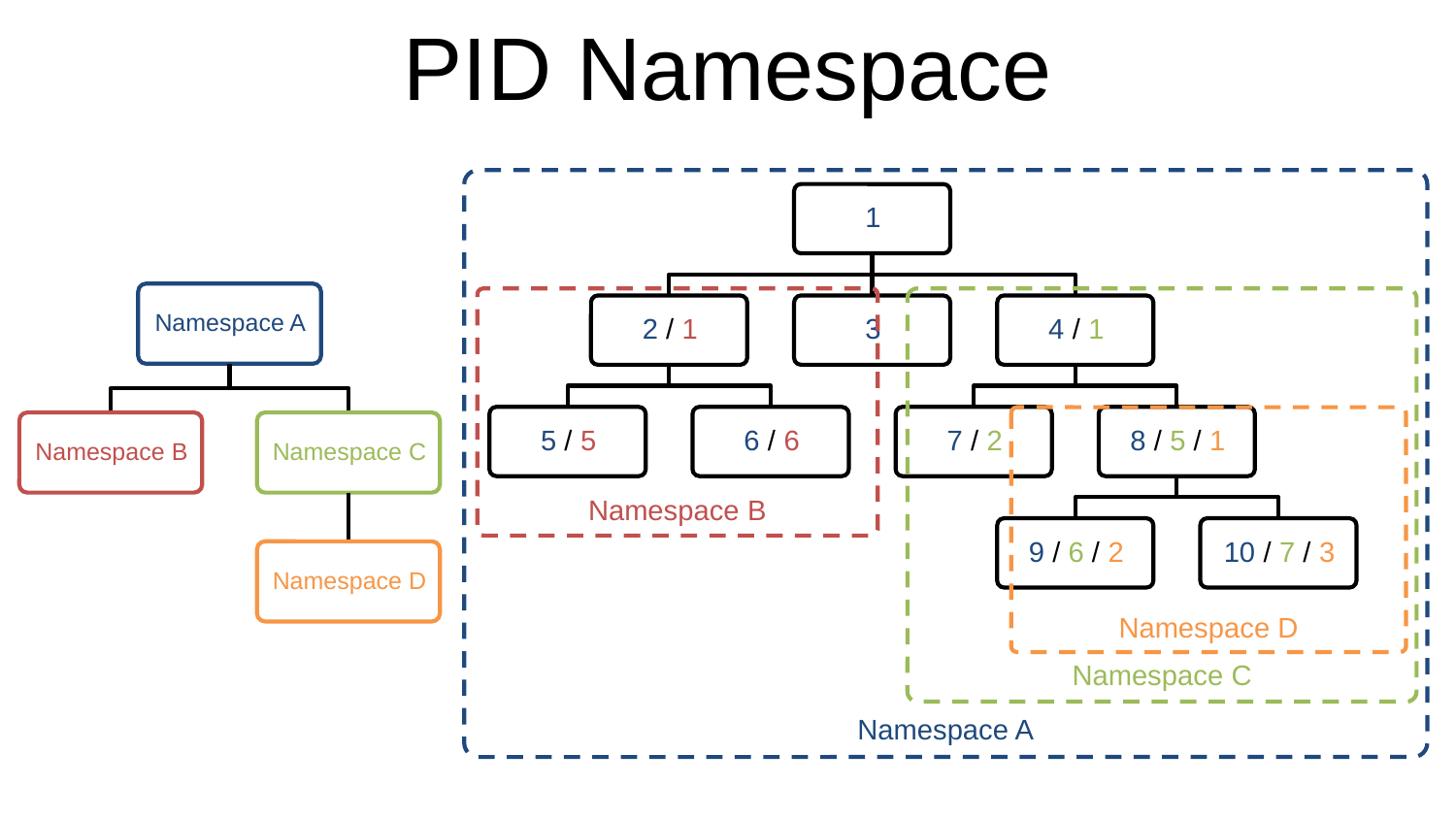

# PID Namespace
1
2 / 1
5 / 5
6 / 6
3
4 / 1
7 / 2
8 / 5 / 1
9 / 6 / 2
10 / 7 / 3
Namespace A
Namespace B
Namespace C
Namespace D
Namespace A
Namespace B
Namespace C
Namespace D